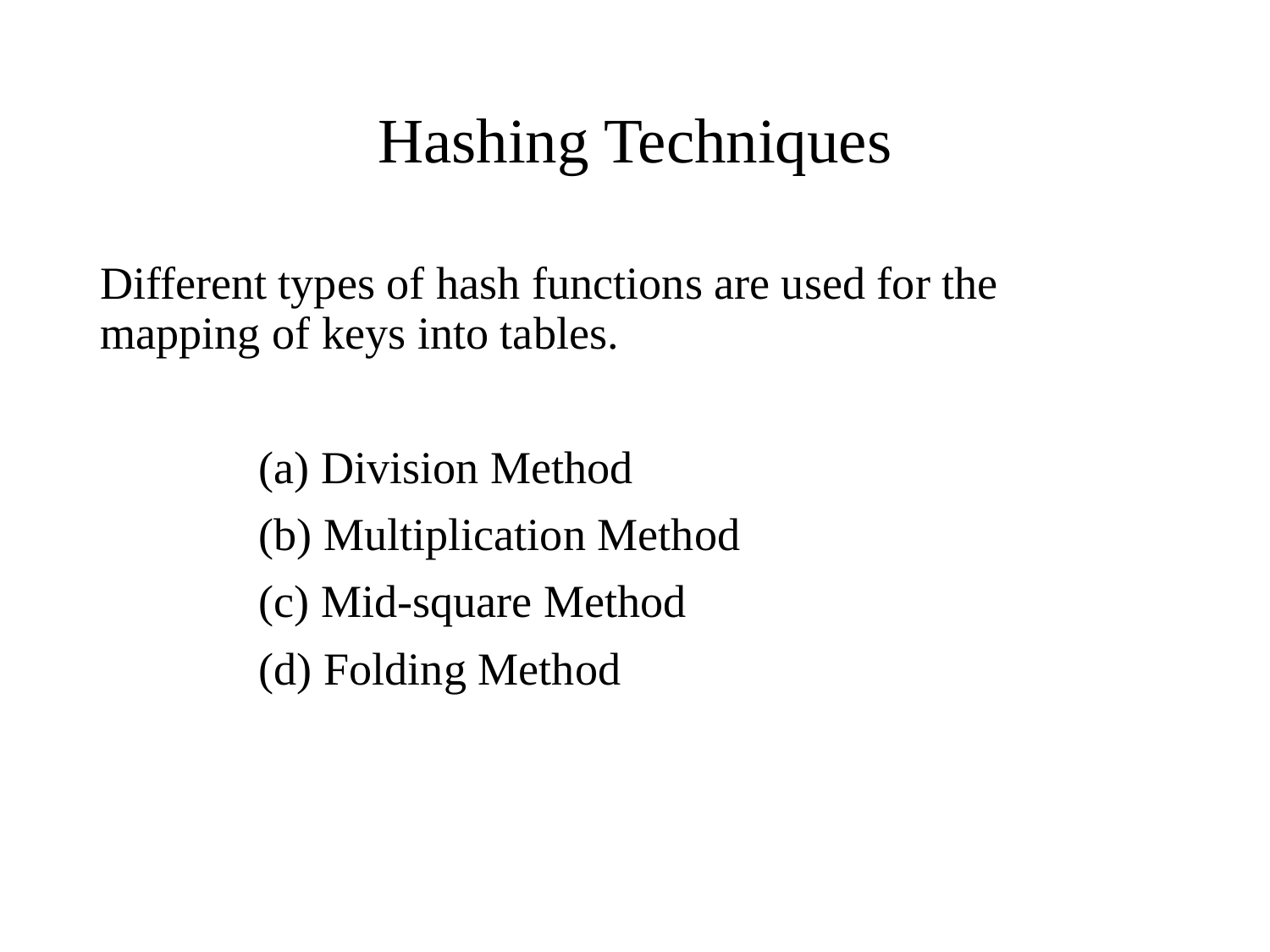

# Hashing Techniques
Different types of hash functions are used for the mapping of keys into tables.

		(a) Division Method
		(b) Multiplication Method
		(c) Mid-square Method
		(d) Folding Method